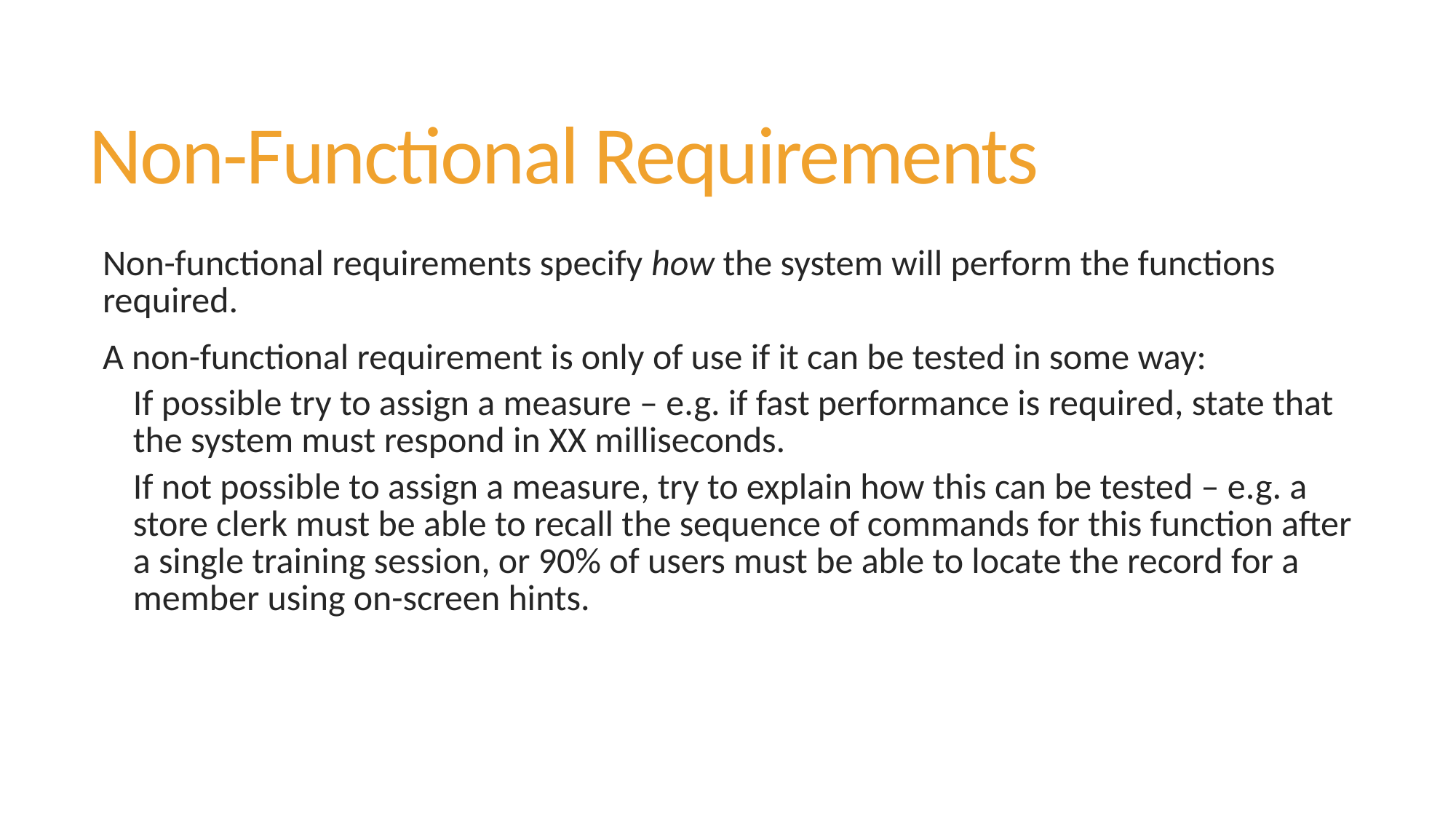

# Non-Functional Requirements
Non-functional requirements specify how the system will perform the functions required.
A non-functional requirement is only of use if it can be tested in some way:
If possible try to assign a measure – e.g. if fast performance is required, state that the system must respond in XX milliseconds.
If not possible to assign a measure, try to explain how this can be tested – e.g. a store clerk must be able to recall the sequence of commands for this function after a single training session, or 90% of users must be able to locate the record for a member using on-screen hints.